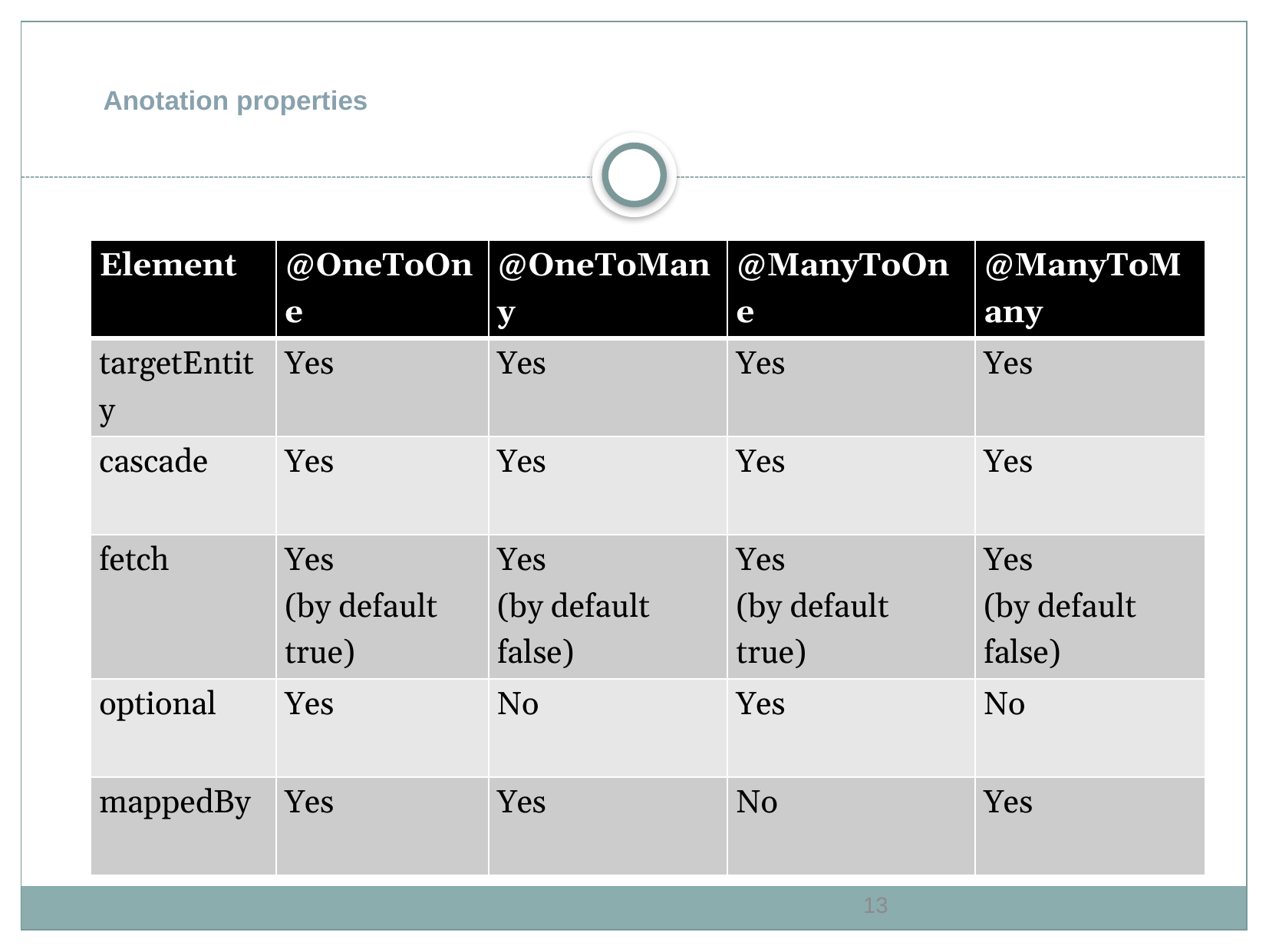

# Anotation properties
| Element | @OneToOne | @OneToMany | @ManyToOne | @ManyToMany |
| --- | --- | --- | --- | --- |
| targetEntity | Yes | Yes | Yes | Yes |
| cascade | Yes | Yes | Yes | Yes |
| fetch | Yes (by default true) | Yes (by default false) | Yes (by default true) | Yes (by default false) |
| optional | Yes | No | Yes | No |
| mappedBy | Yes | Yes | No | Yes |
13